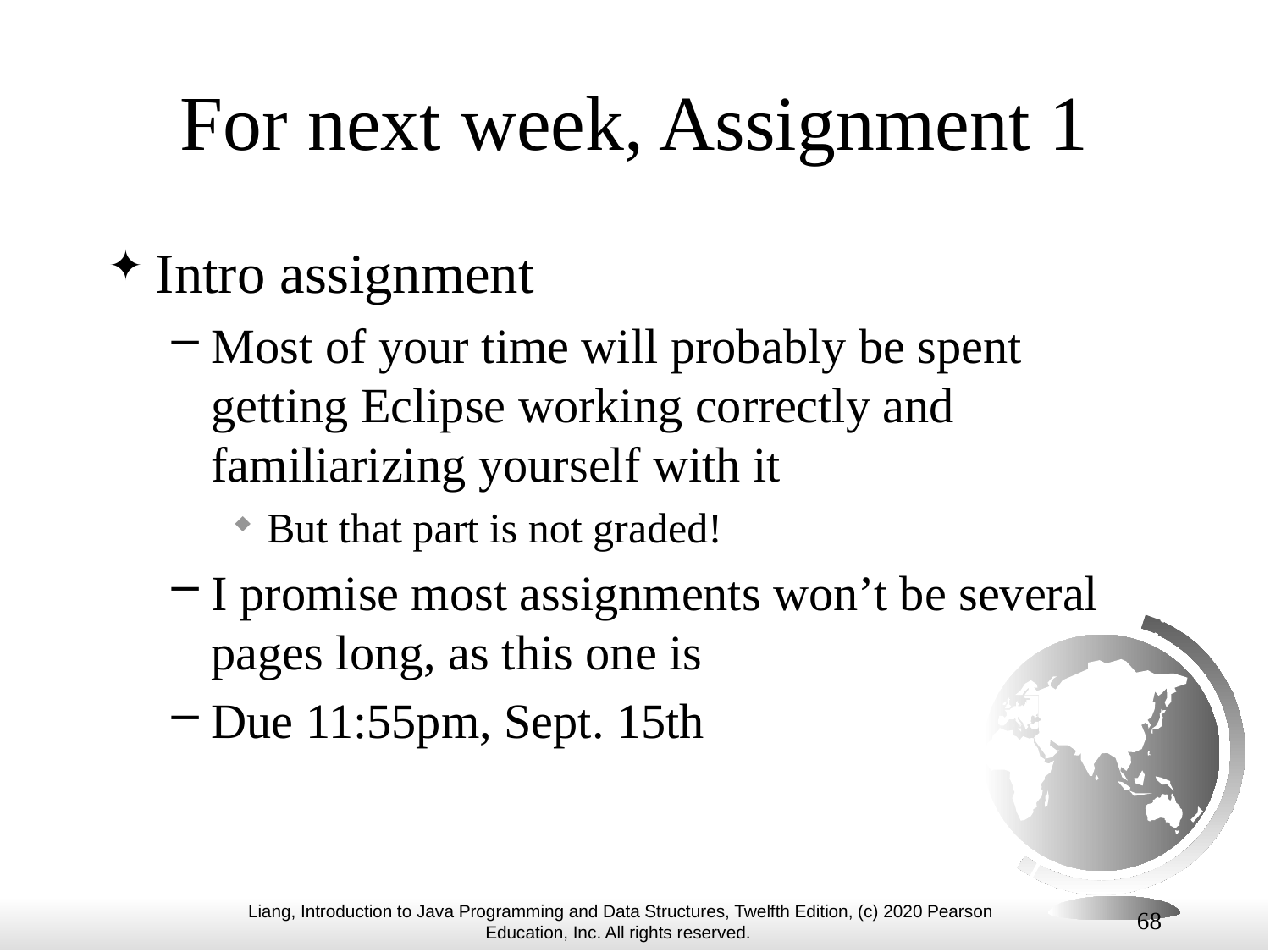

# For next week, Assignment 1
Intro assignment
Most of your time will probably be spent getting Eclipse working correctly and familiarizing yourself with it
But that part is not graded!
I promise most assignments won’t be several pages long, as this one is
Due 11:55pm, Sept. 15th
68